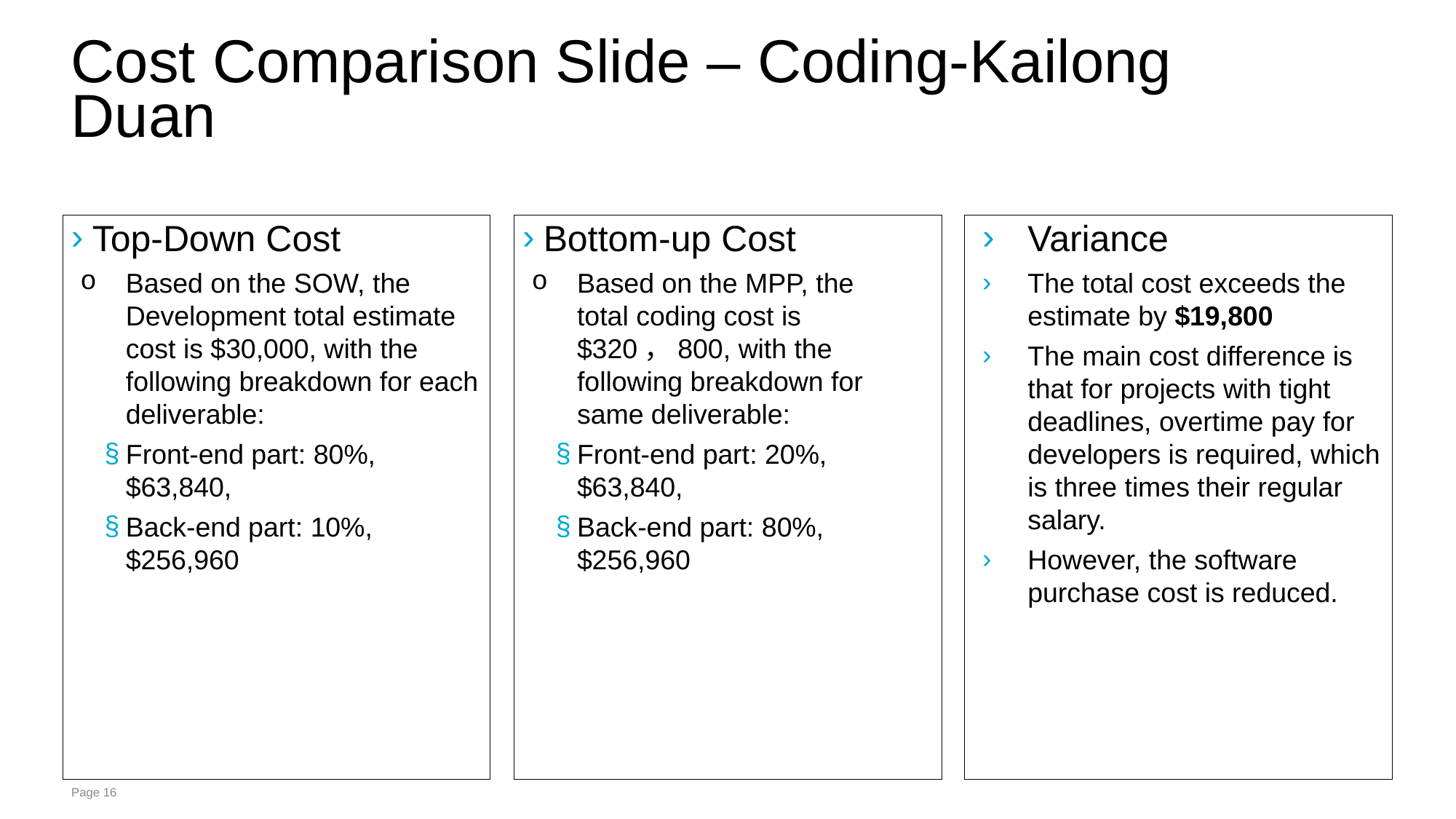

# Cost Comparison Slide – Coding-Kailong Duan
Top-Down Cost
Based on the SOW, the Development total estimate cost is $30,000, with the following breakdown for each deliverable:
Front-end part: 80%, $63,840,
Back-end part: 10%, $256,960
Bottom-up Cost
Based on the MPP, the total coding cost is $320，800, with the following breakdown for same deliverable:
Front-end part: 20%, $63,840,
Back-end part: 80%, $256,960
Variance
The total cost exceeds the estimate by $19,800
The main cost difference is that for projects with tight deadlines, overtime pay for developers is required, which is three times their regular salary.
However, the software purchase cost is reduced.